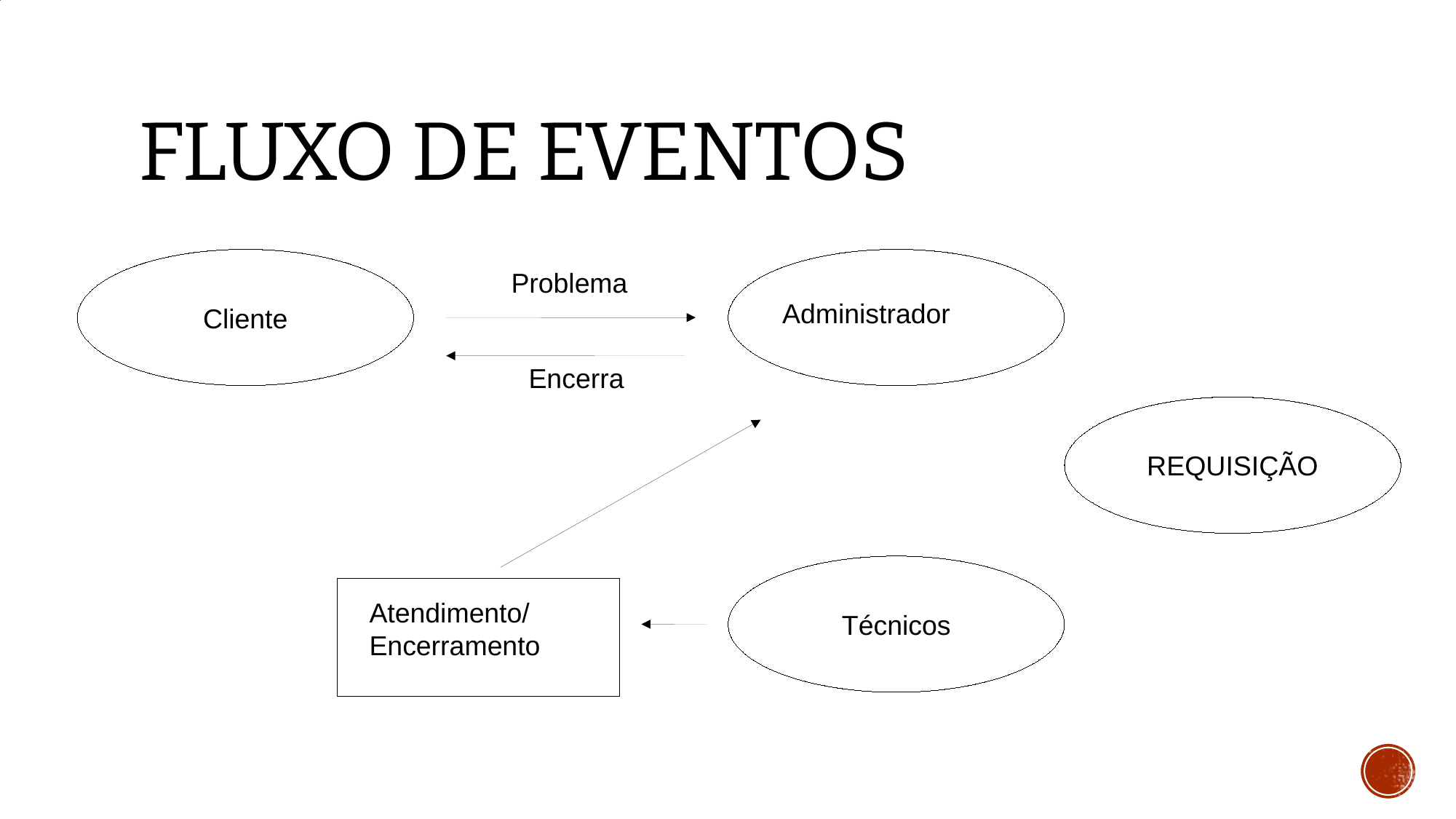

Fluxo de eventos
Cliente

Problema

Administrador

Encerra

REQUISIÇÃO

Técnicos

Atendimento/Encerramento